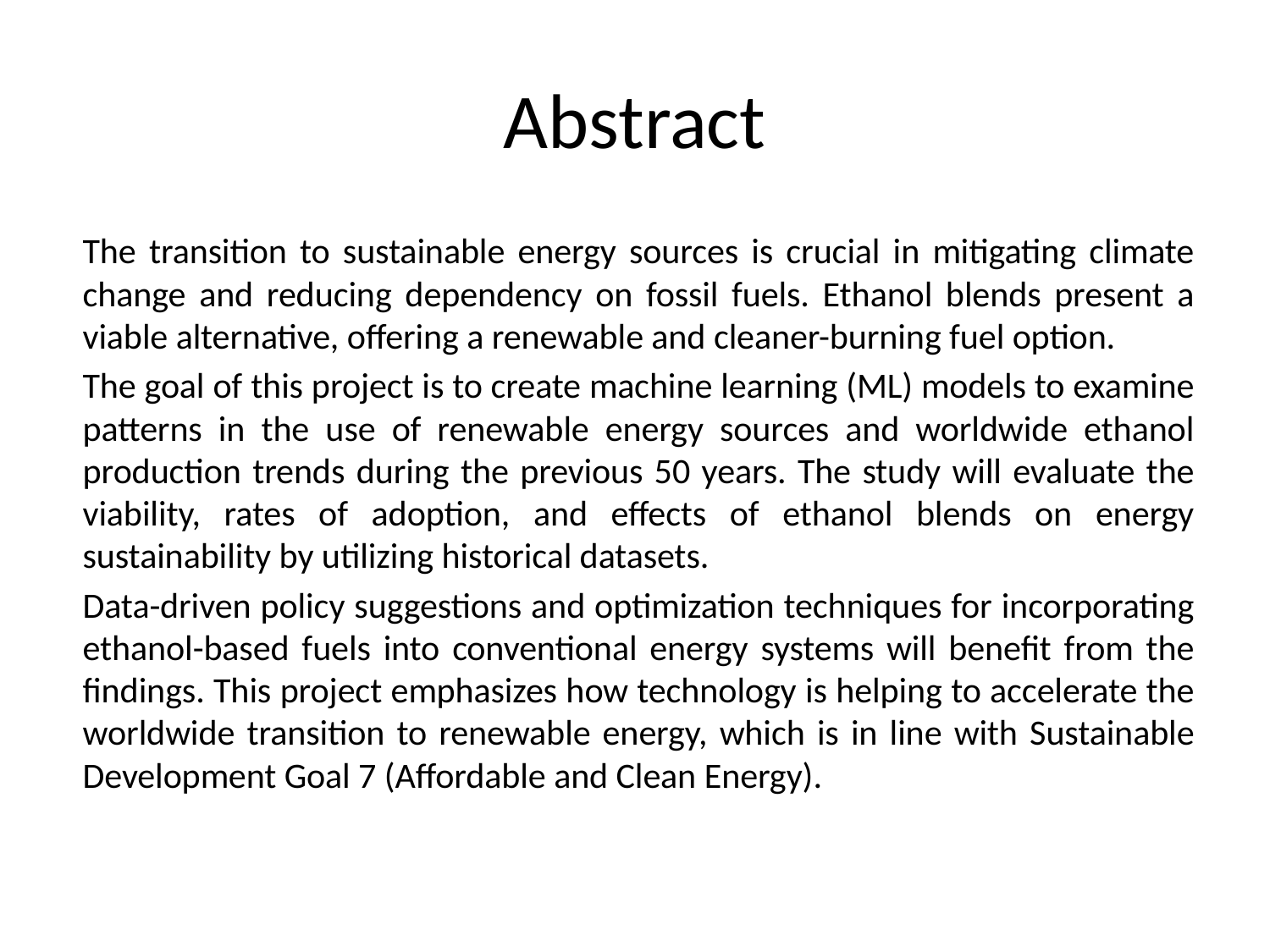

# Abstract
The transition to sustainable energy sources is crucial in mitigating climate change and reducing dependency on fossil fuels. Ethanol blends present a viable alternative, offering a renewable and cleaner-burning fuel option.
The goal of this project is to create machine learning (ML) models to examine patterns in the use of renewable energy sources and worldwide ethanol production trends during the previous 50 years. The study will evaluate the viability, rates of adoption, and effects of ethanol blends on energy sustainability by utilizing historical datasets.
Data-driven policy suggestions and optimization techniques for incorporating ethanol-based fuels into conventional energy systems will benefit from the findings. This project emphasizes how technology is helping to accelerate the worldwide transition to renewable energy, which is in line with Sustainable Development Goal 7 (Affordable and Clean Energy).